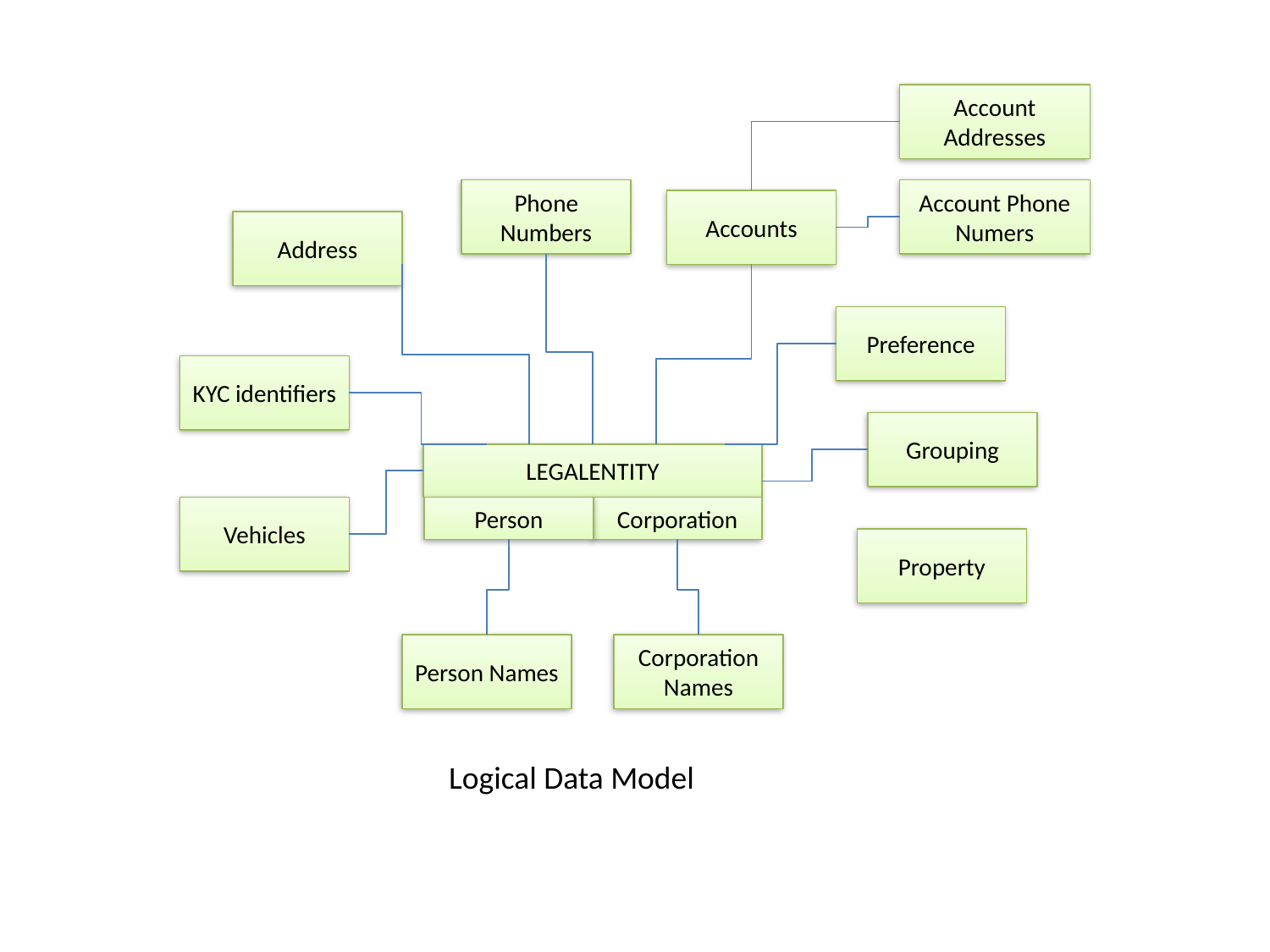

Account Addresses
Phone Numbers
Account Phone Numers
Accounts
Address
Preference
KYC identifiers
Grouping
LEGALENTITY
Vehicles
Person
Corporation
Property
Person Names
Corporation Names
Logical Data Model